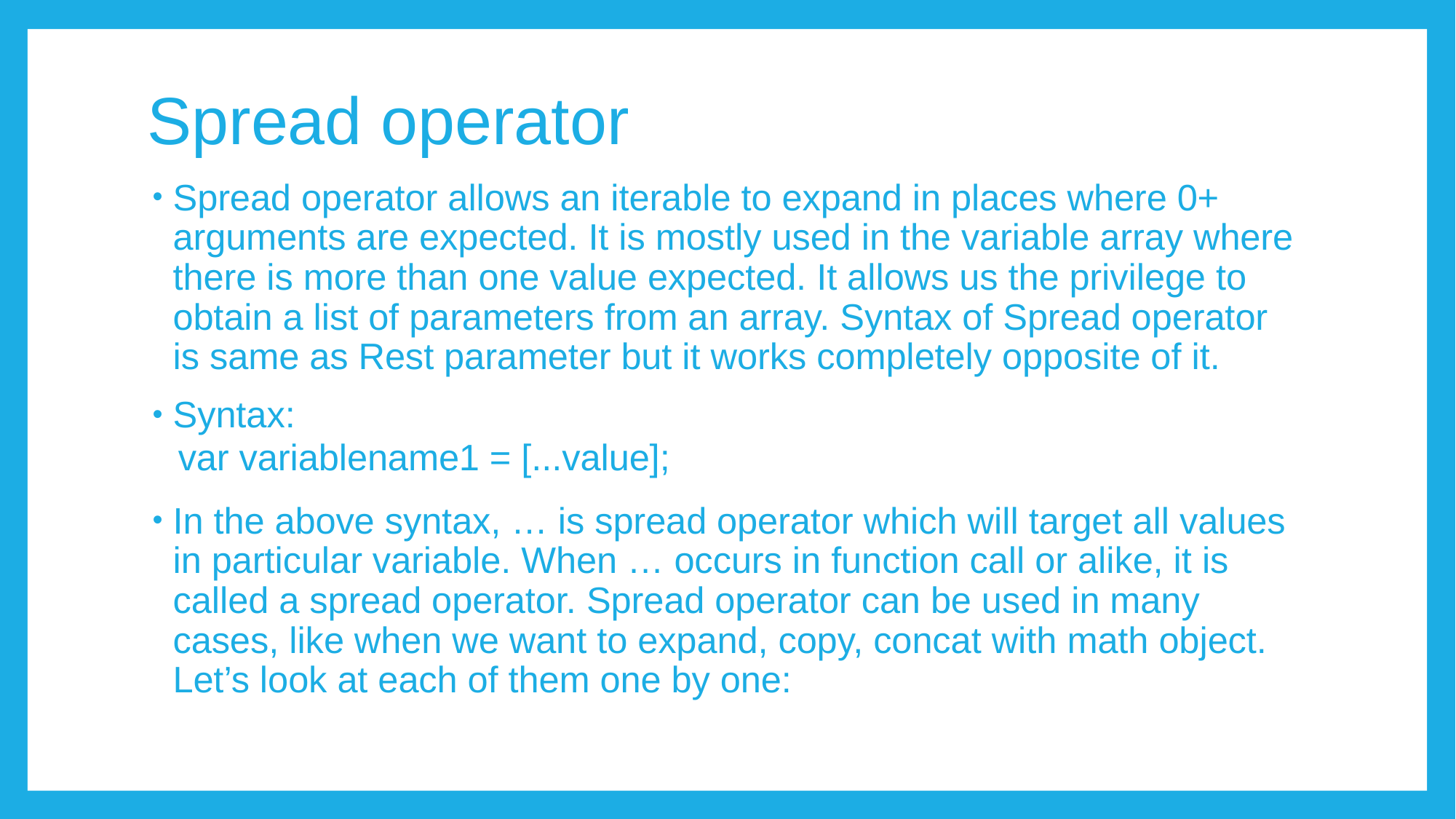

# Spread operator
Spread operator allows an iterable to expand in places where 0+ arguments are expected. It is mostly used in the variable array where there is more than one value expected. It allows us the privilege to obtain a list of parameters from an array. Syntax of Spread operator is same as Rest parameter but it works completely opposite of it.
Syntax:
var variablename1 = [...value];
In the above syntax, … is spread operator which will target all values in particular variable. When … occurs in function call or alike, it is called a spread operator. Spread operator can be used in many cases, like when we want to expand, copy, concat with math object. Let’s look at each of them one by one: